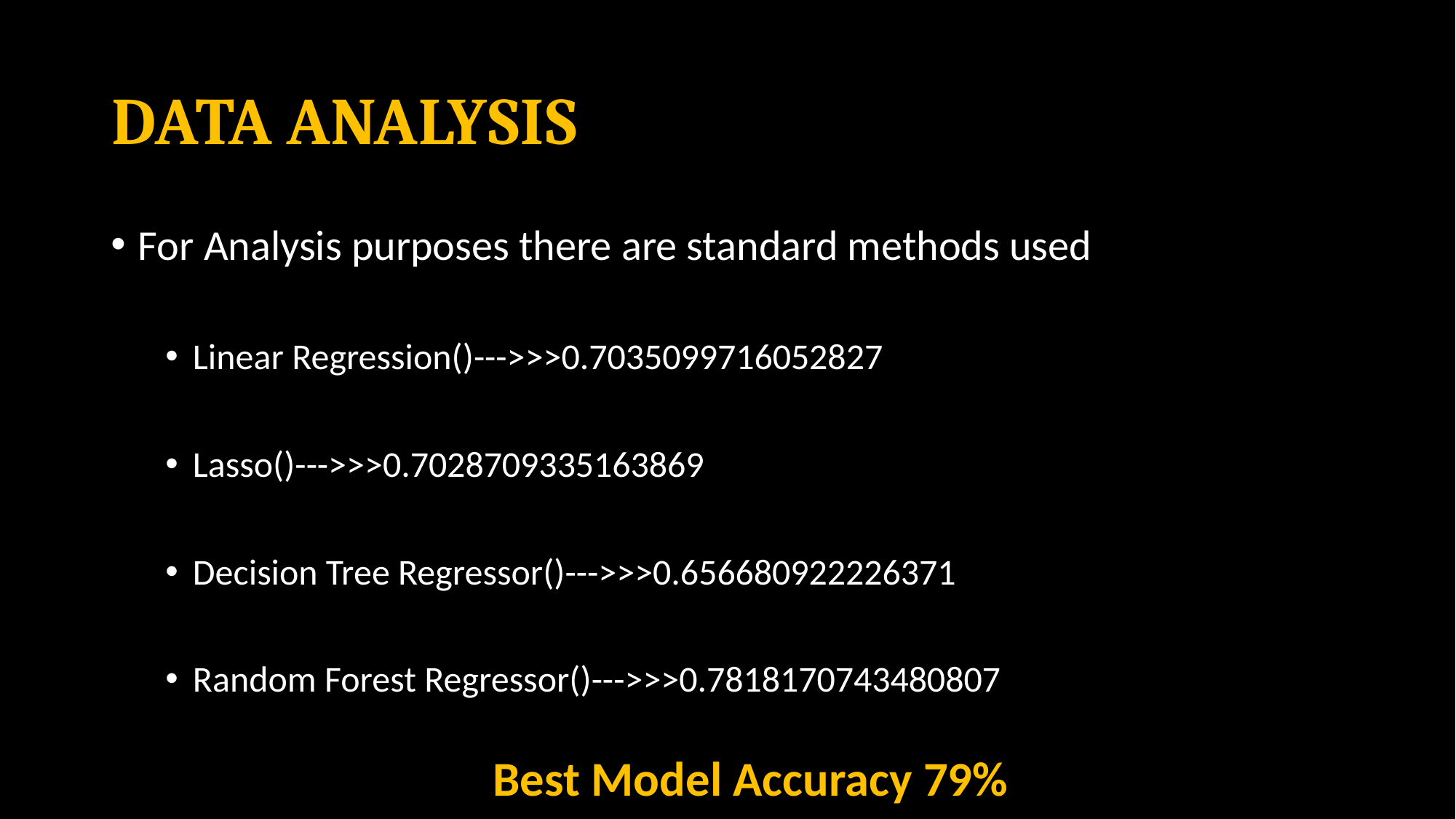

# DATA ANALYSIS
For Analysis purposes there are standard methods used

Linear Regression()--->>>0.7035099716052827

Lasso()--->>>0.7028709335163869

Decision Tree Regressor()--->>>0.656680922226371

Random Forest Regressor()--->>>0.7818170743480807

			Best Model Accuracy 79%